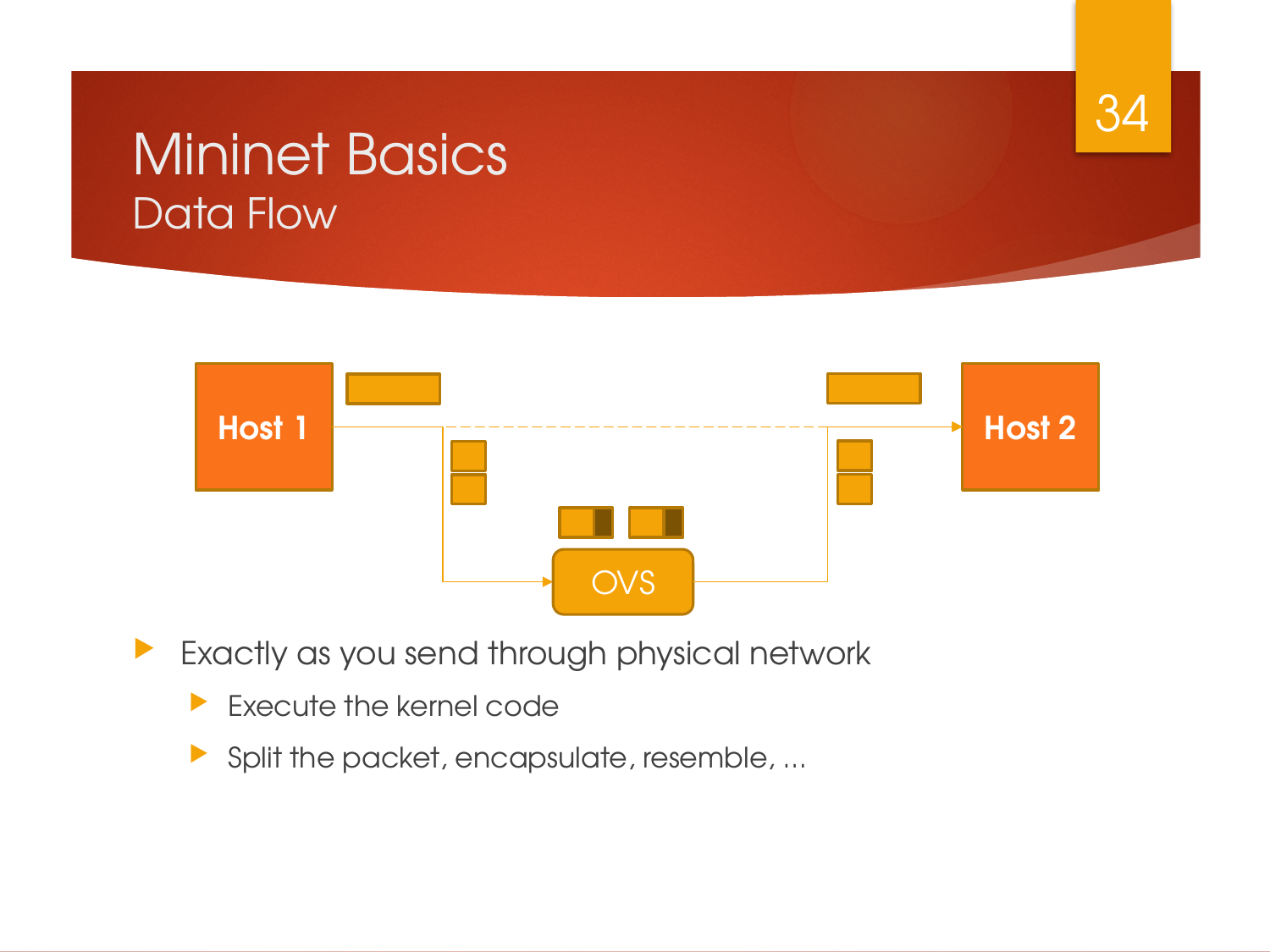

34
# Mininet Basics Data Flow
Host 2
Host 1

OVS

Exactly as you send through physical network
Execute the kernel code
Split the packet, encapsulate, resemble, …